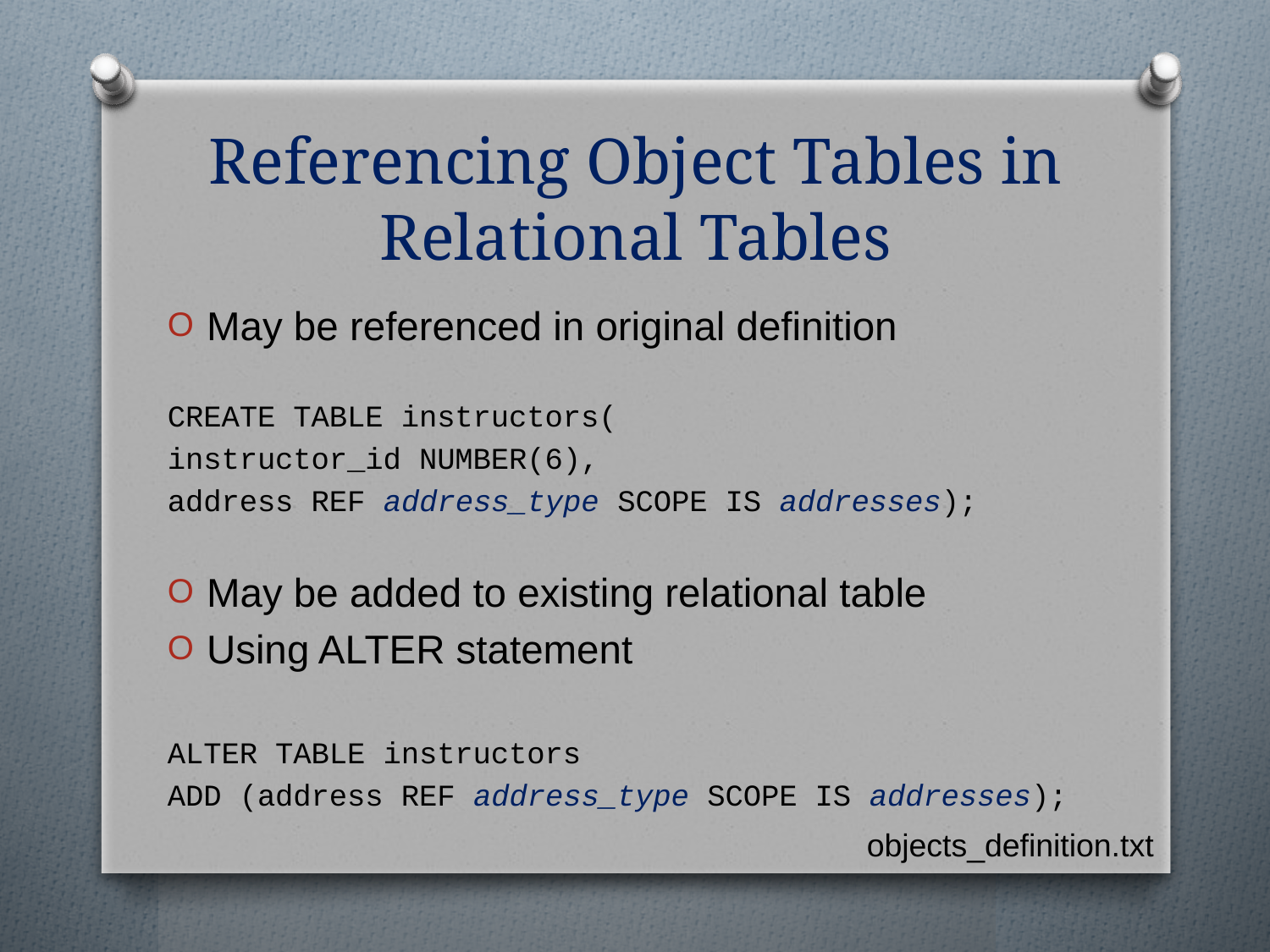

# Referencing Object Tables in Relational Tables
May be referenced in original definition

CREATE TABLE instructors(
instructor_id NUMBER(6),
address REF address_type SCOPE IS addresses);

May be added to existing relational table
Using ALTER statement

ALTER TABLE instructors
ADD (address REF address_type SCOPE IS addresses);
objects_definition.txt